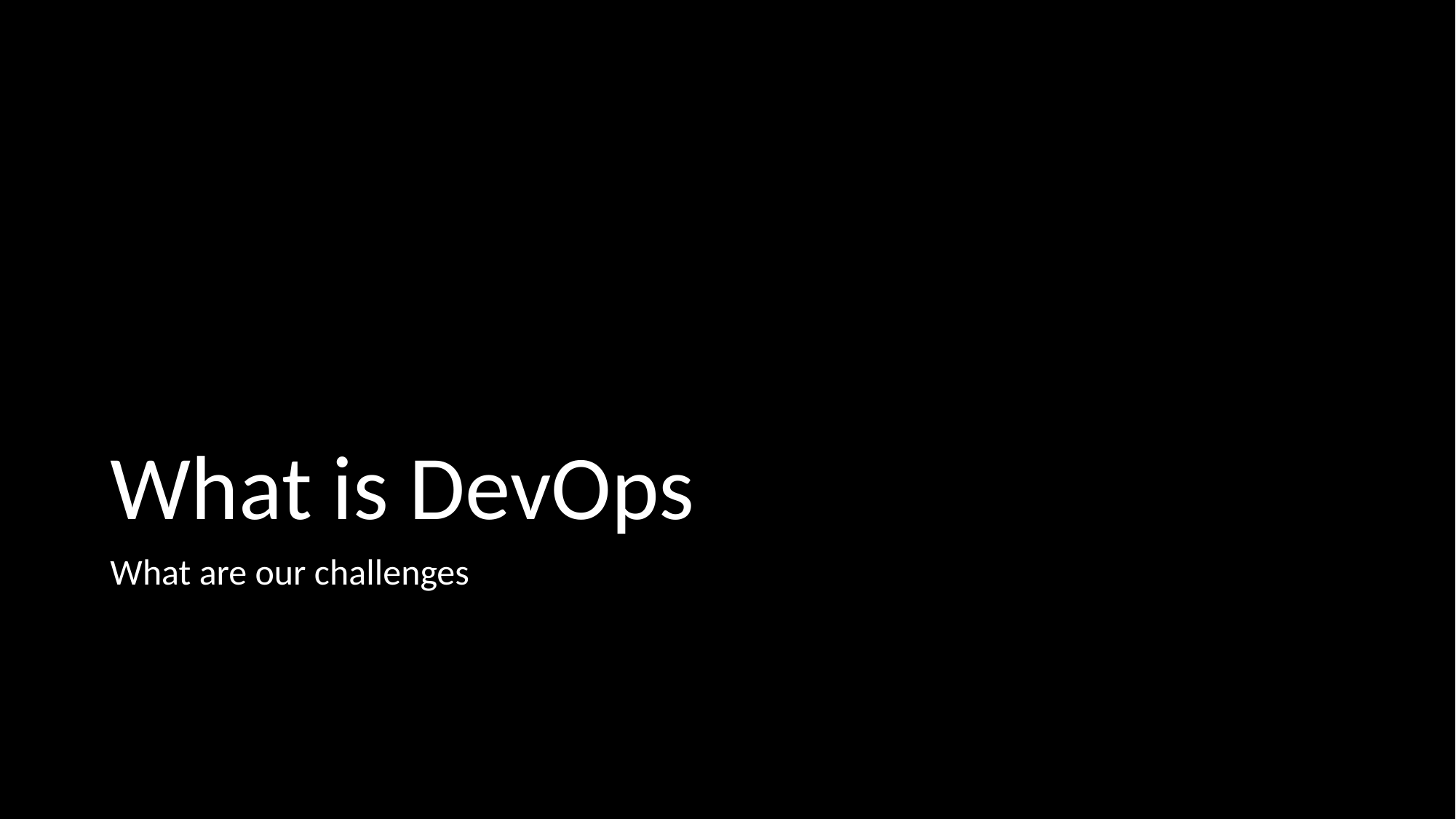

# What is DevOps
What are our challenges